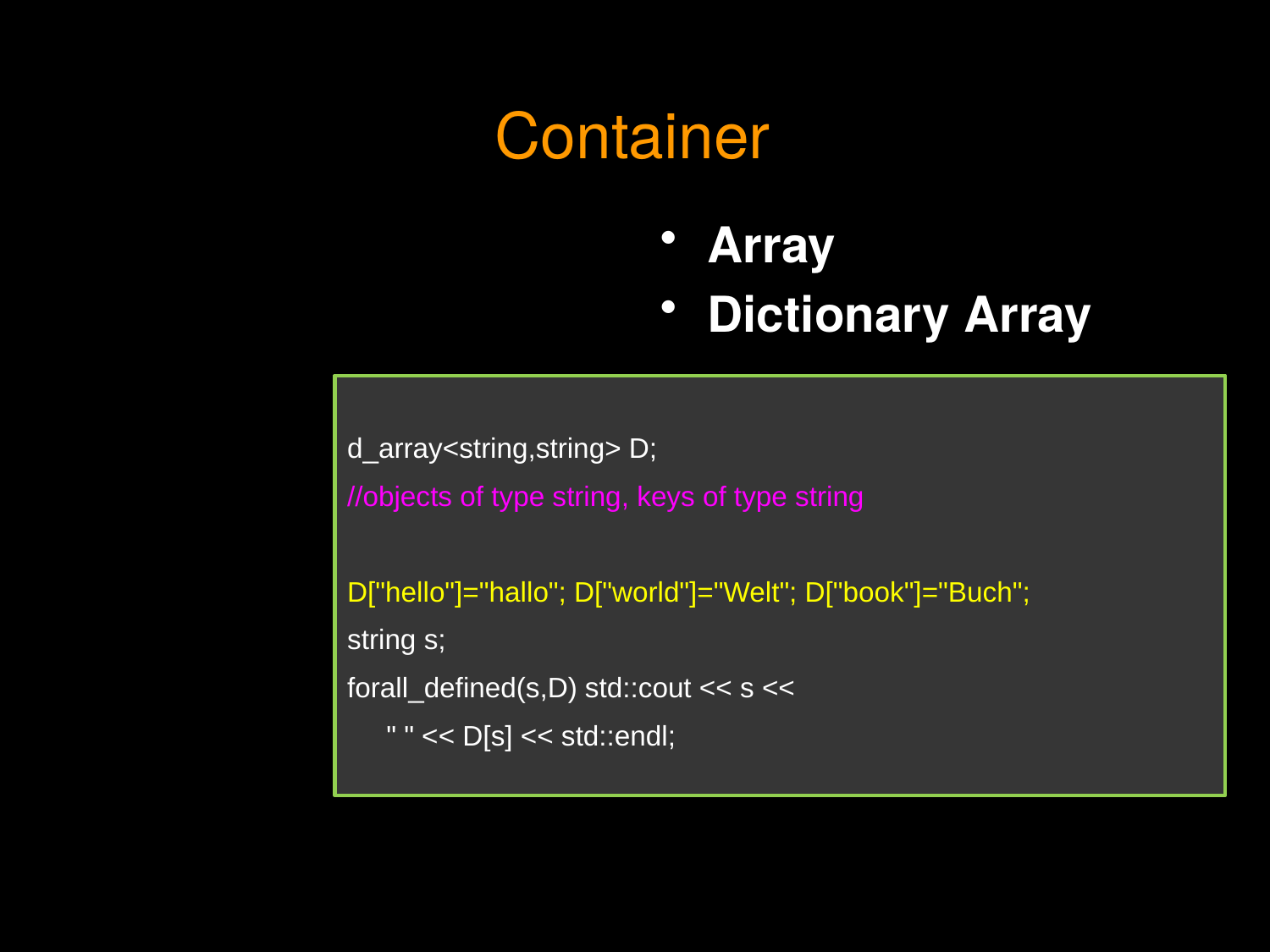

Container
Array
Dictionary Array

leda::array<int> A(1,100);
int i;
for (i=A.low(); i<=A.high(); i++)
    A[i]=i;
std::cout << A[73] << " " << A[99] << std::endl;

d_array<string,string> D;
//objects of type string, keys of type string

D["hello"]="hallo"; D["world"]="Welt"; D["book"]="Buch";
string s;
forall_defined(s,D) std::cout << s <<
     " " << D[s] << std::endl;